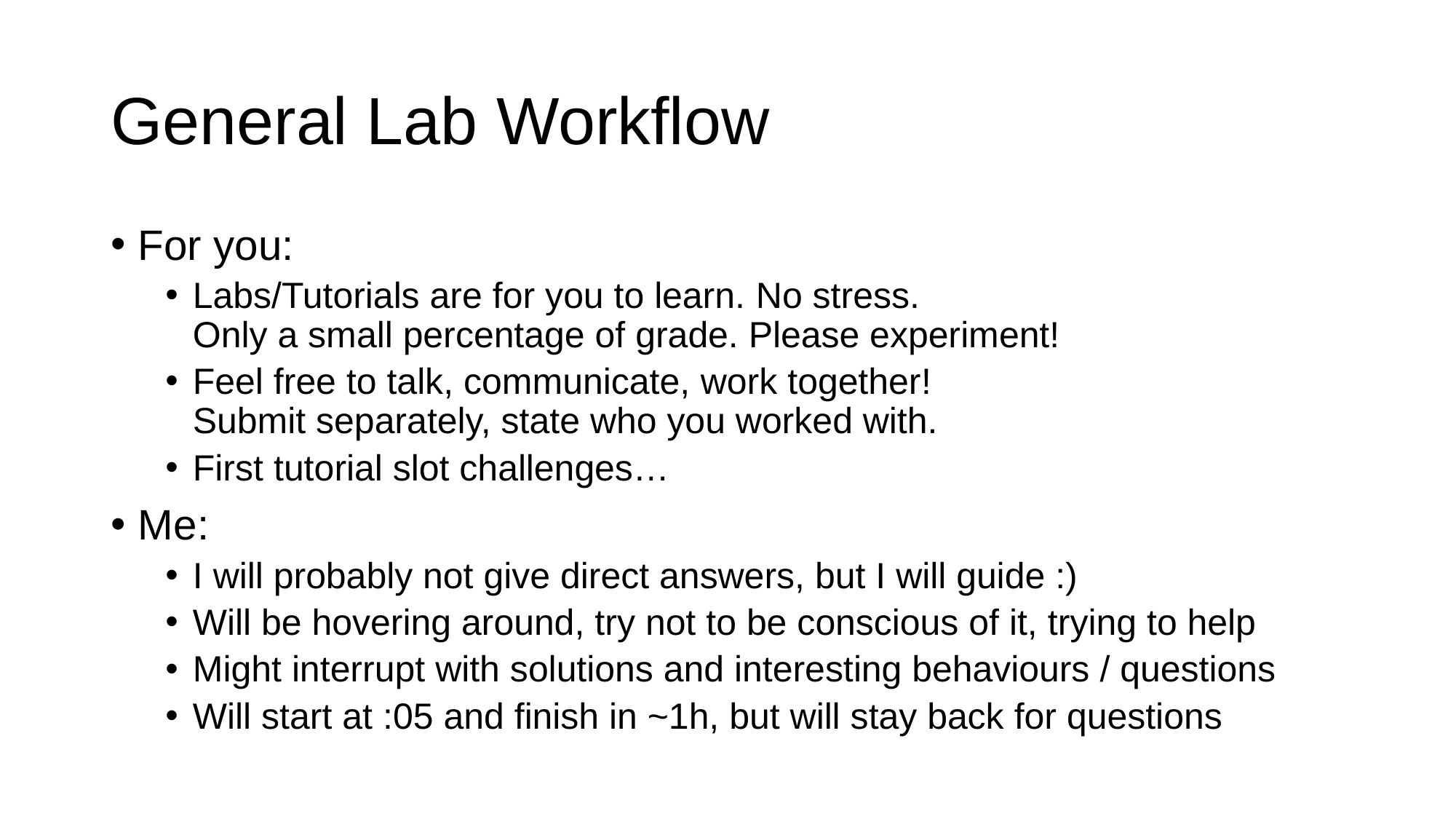

# General Lab Workflow
For you:
Labs/Tutorials are for you to learn. No stress.
Only a small percentage of grade. Please experiment!
Feel free to talk, communicate, work together!
Submit separately, state who you worked with.
First tutorial slot challenges…
Me:
I will probably not give direct answers, but I will guide :)
Will be hovering around, try not to be conscious of it, trying to help
Might interrupt with solutions and interesting behaviours / questions
Will start at :05 and finish in ~1h, but will stay back for questions